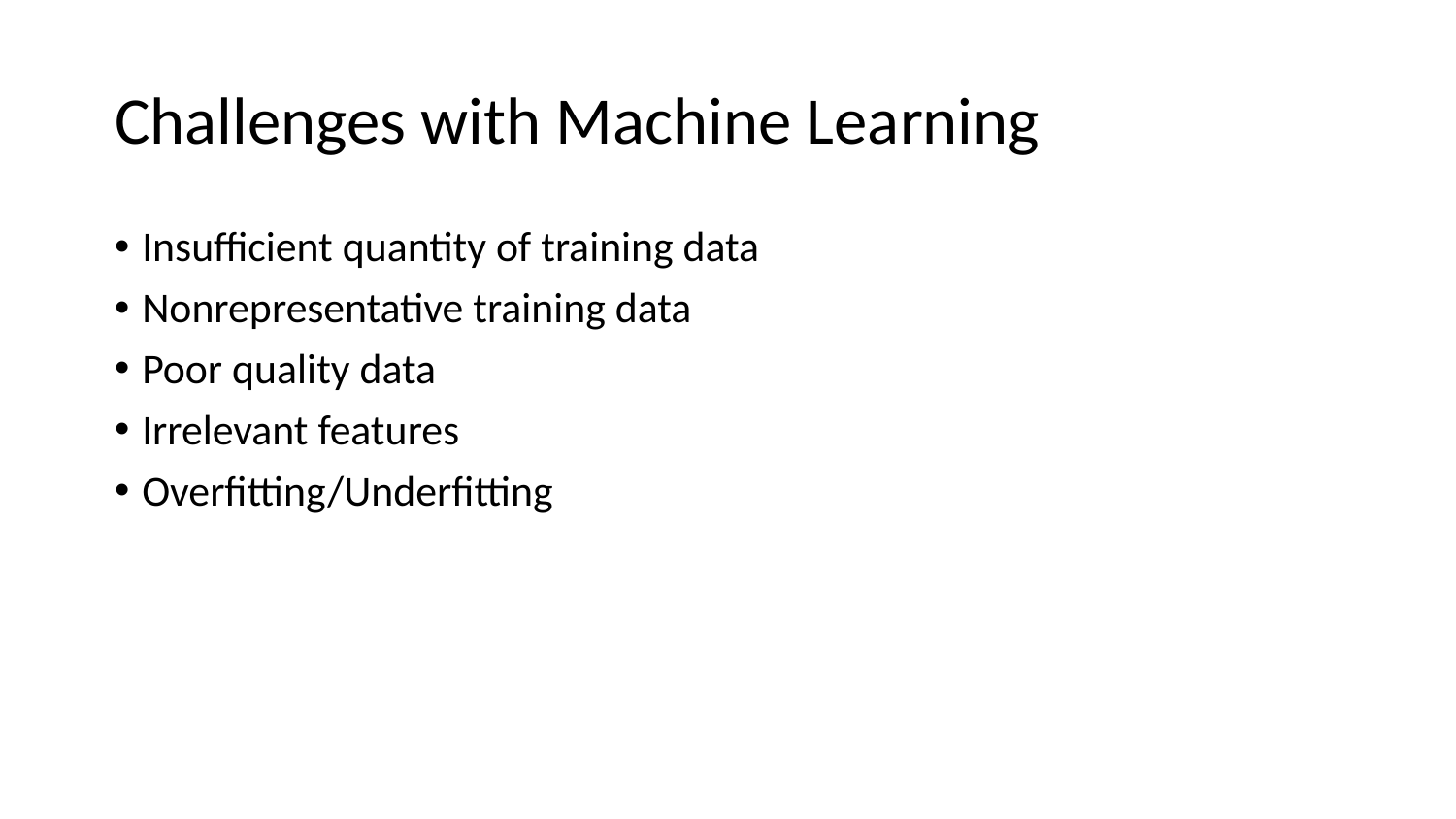

# Challenges with Machine Learning
Insufficient quantity of training data
Nonrepresentative training data
Poor quality data
Irrelevant features
Overfitting/Underfitting